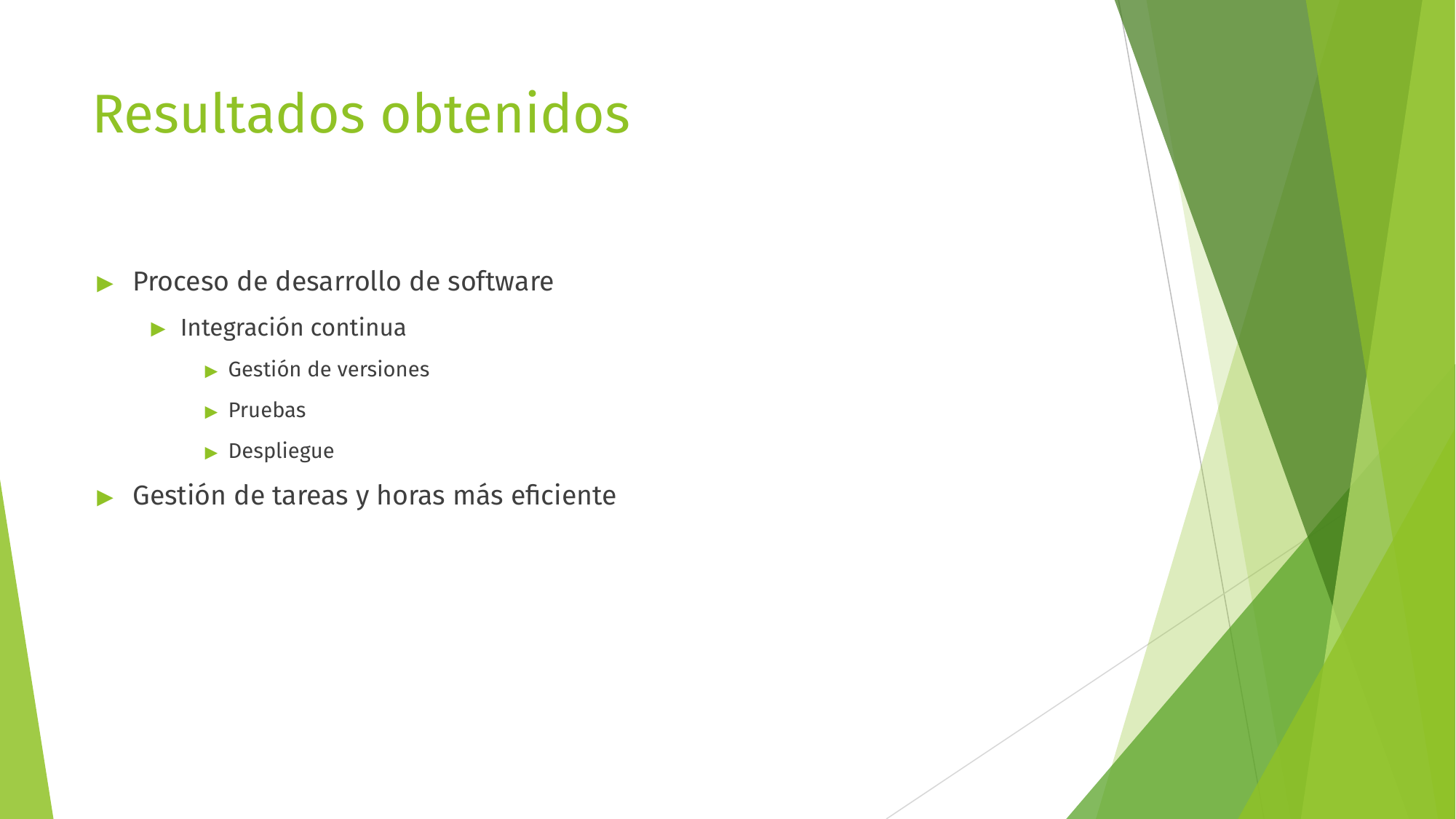

# Resultados obtenidos
Proceso de desarrollo de software
Integración continua
Gestión de versiones
Pruebas
Despliegue
Gestión de tareas y horas más eficiente